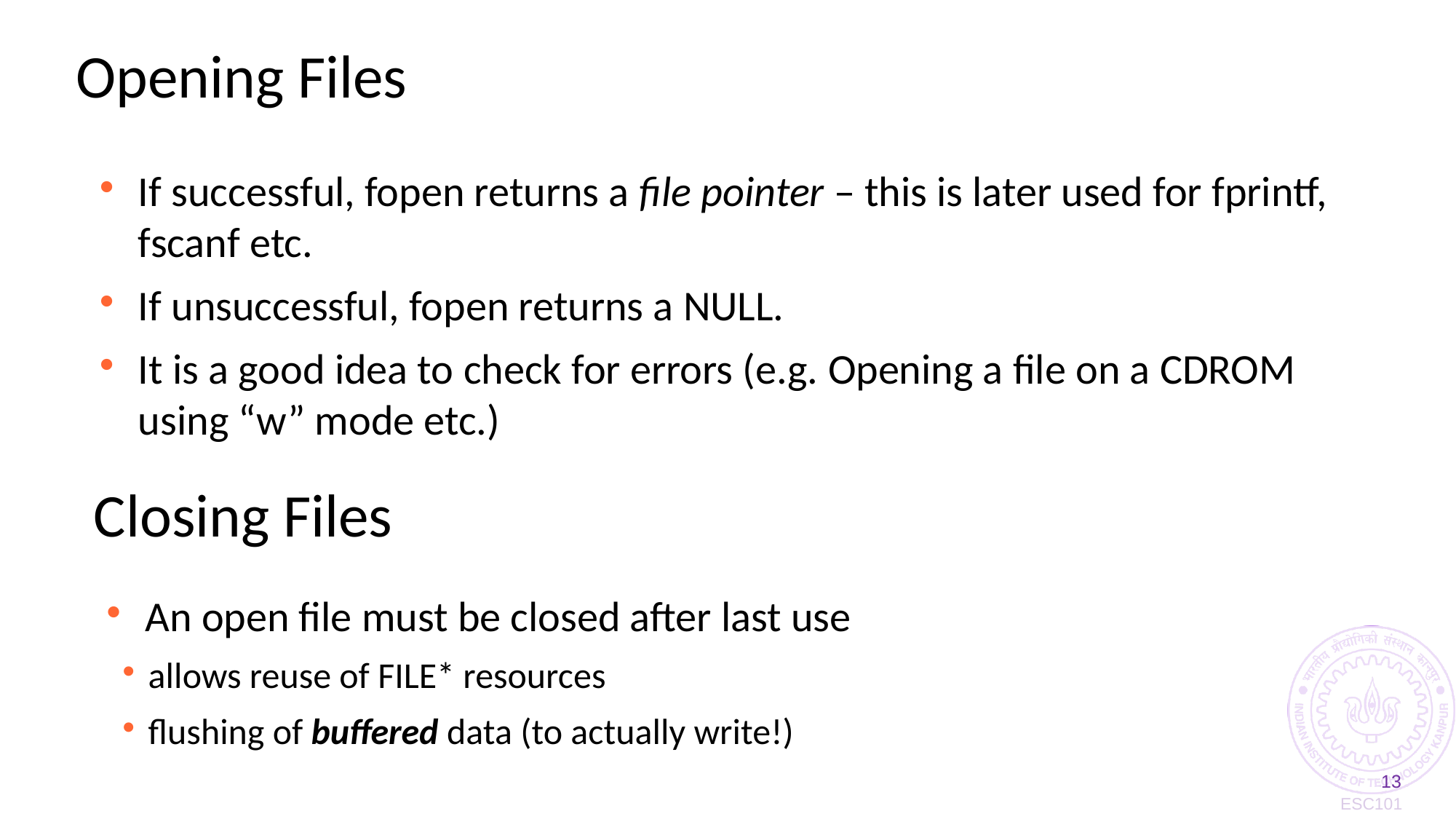

Opening Files
If successful, fopen returns a file pointer – this is later used for fprintf, fscanf etc.
If unsuccessful, fopen returns a NULL.
It is a good idea to check for errors (e.g. Opening a file on a CDROM using “w” mode etc.)
Closing Files
An open file must be closed after last use
allows reuse of FILE* resources
flushing of buffered data (to actually write!)

13